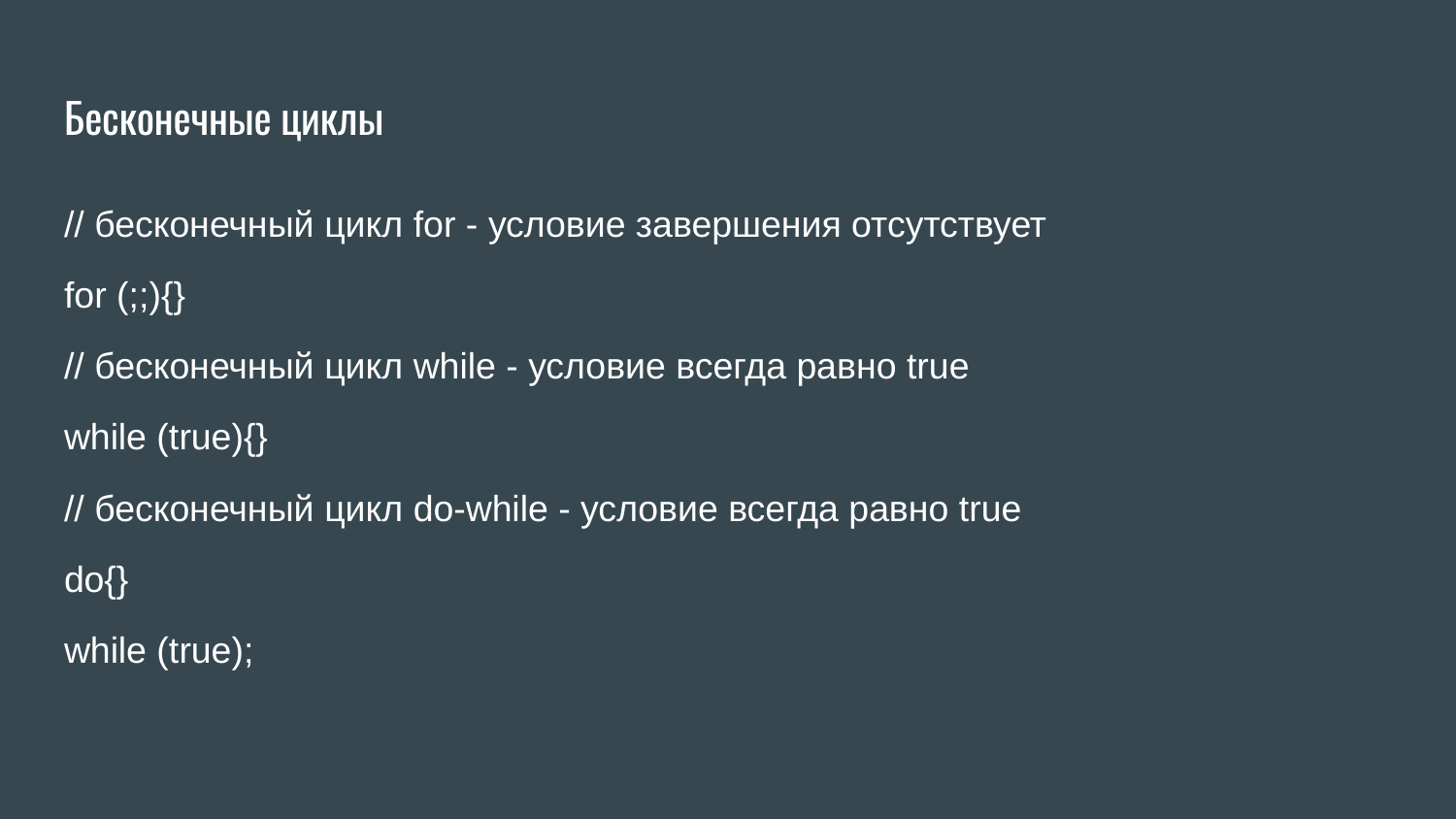

# Бесконечные циклы
// бесконечный цикл for - условие завершения отсутствует
for (;;){}
// бесконечный цикл while - условие всегда равно true
while (true){}
// бесконечный цикл do-while - условие всегда равно true
do{}
while (true);